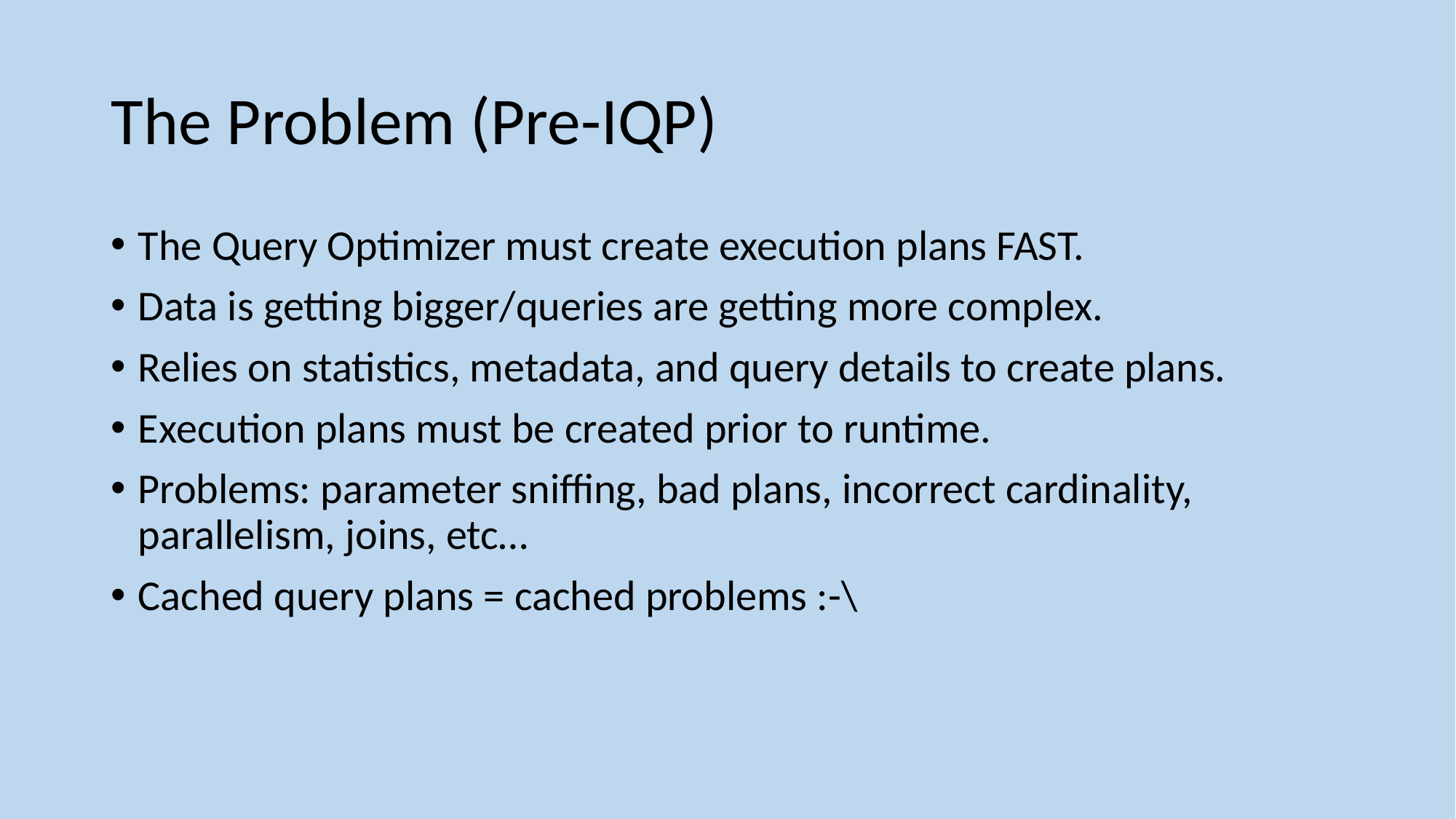

# The Problem (Pre-IQP)
The Query Optimizer must create execution plans FAST.
Data is getting bigger/queries are getting more complex.
Relies on statistics, metadata, and query details to create plans.
Execution plans must be created prior to runtime.
Problems: parameter sniffing, bad plans, incorrect cardinality, parallelism, joins, etc…
Cached query plans = cached problems :-\